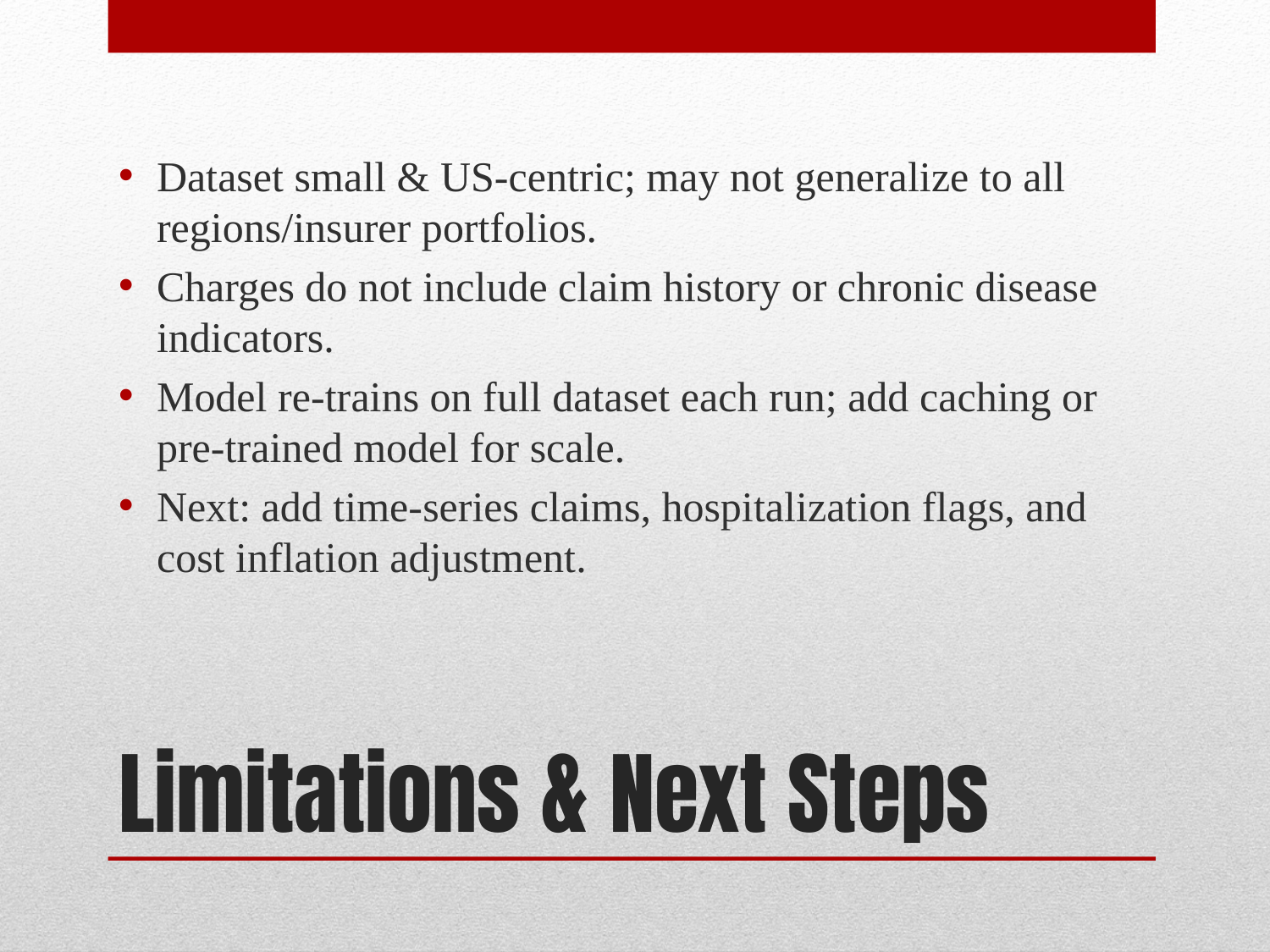

Dataset small & US-centric; may not generalize to all regions/insurer portfolios.
Charges do not include claim history or chronic disease indicators.
Model re-trains on full dataset each run; add caching or pre-trained model for scale.
Next: add time-series claims, hospitalization flags, and cost inflation adjustment.
# Limitations & Next Steps